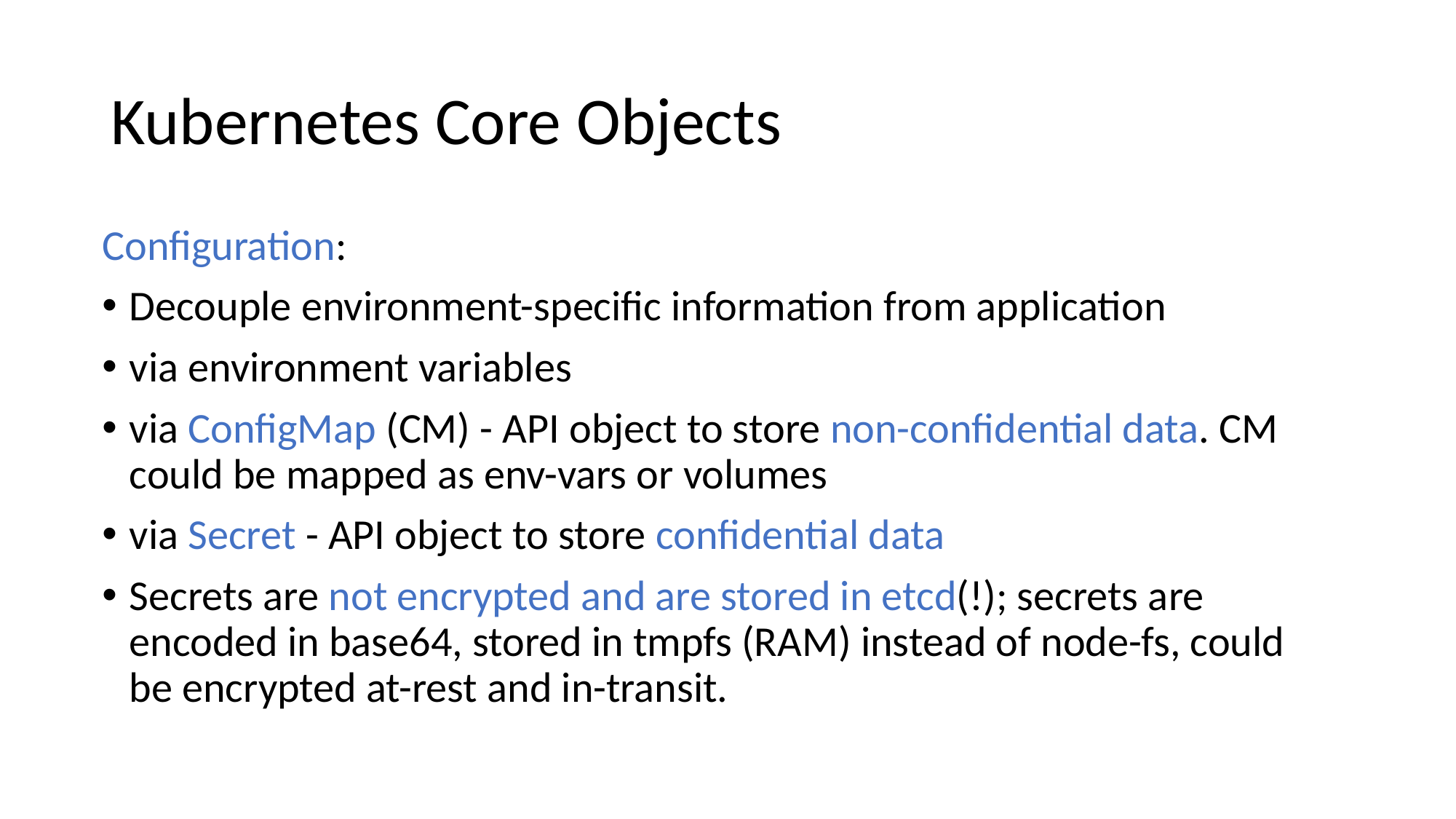

# Kubernetes Core Objects
Configuration:
Decouple environment-specific information from application
via environment variables
via ConfigMap (CM) - API object to store non-confidential data. CM could be mapped as env-vars or volumes
via Secret - API object to store confidential data
Secrets are not encrypted and are stored in etcd(!); secrets are encoded in base64, stored in tmpfs (RAM) instead of node-fs, could be encrypted at-rest and in-transit.